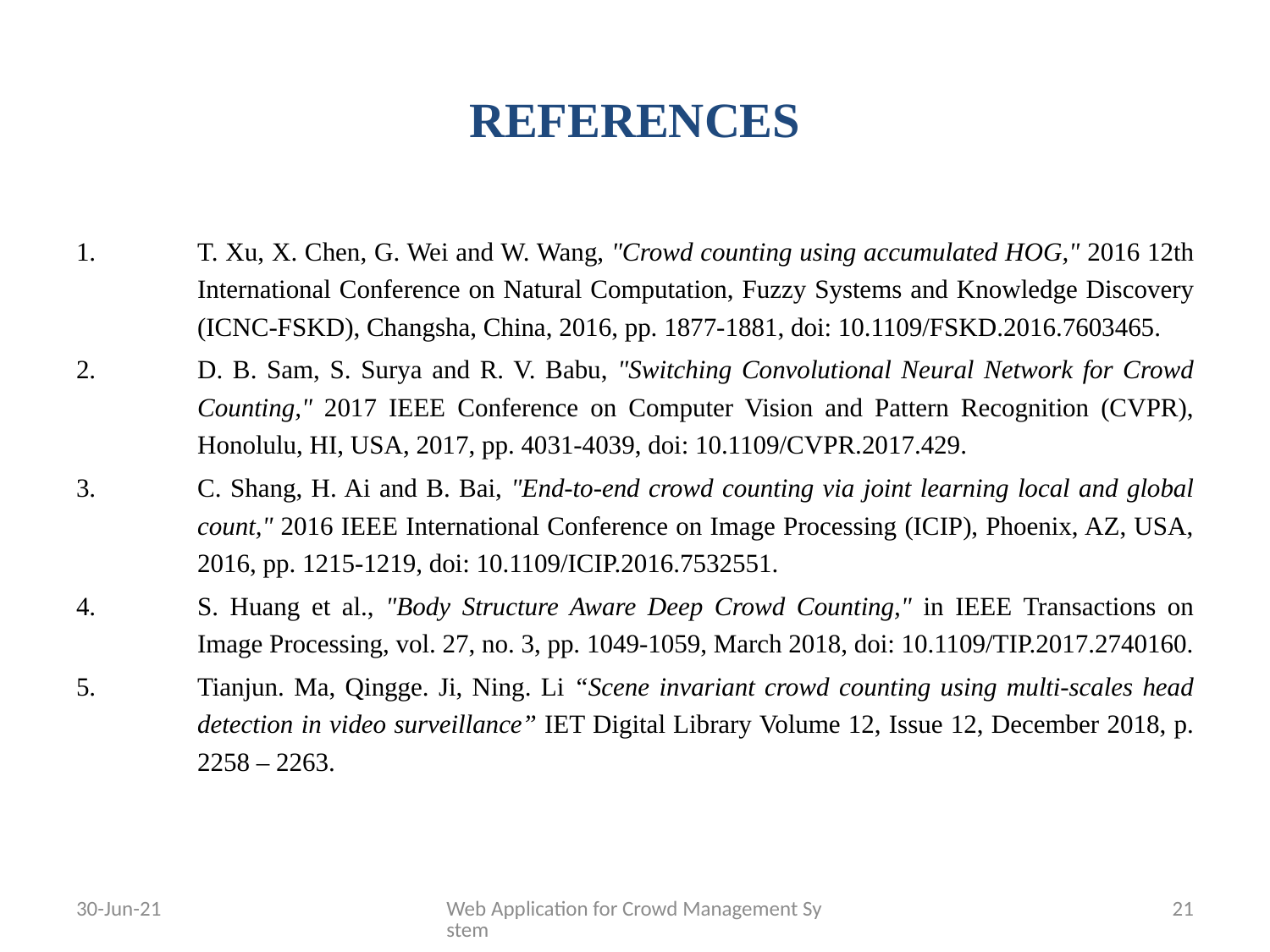

# REFERENCES
T. Xu, X. Chen, G. Wei and W. Wang, "Crowd counting using accumulated HOG," 2016 12th International Conference on Natural Computation, Fuzzy Systems and Knowledge Discovery (ICNC-FSKD), Changsha, China, 2016, pp. 1877-1881, doi: 10.1109/FSKD.2016.7603465.
D. B. Sam, S. Surya and R. V. Babu, "Switching Convolutional Neural Network for Crowd Counting," 2017 IEEE Conference on Computer Vision and Pattern Recognition (CVPR), Honolulu, HI, USA, 2017, pp. 4031-4039, doi: 10.1109/CVPR.2017.429.
C. Shang, H. Ai and B. Bai, "End-to-end crowd counting via joint learning local and global count," 2016 IEEE International Conference on Image Processing (ICIP), Phoenix, AZ, USA, 2016, pp. 1215-1219, doi: 10.1109/ICIP.2016.7532551.
S. Huang et al., "Body Structure Aware Deep Crowd Counting," in IEEE Transactions on Image Processing, vol. 27, no. 3, pp. 1049-1059, March 2018, doi: 10.1109/TIP.2017.2740160.
Tianjun. Ma, Qingge. Ji, Ning. Li “Scene invariant crowd counting using multi-scales head detection in video surveillance” IET Digital Library Volume 12, Issue 12, December 2018, p. 2258 – 2263.

30-Jun-21
Web Application for Crowd Management System
21